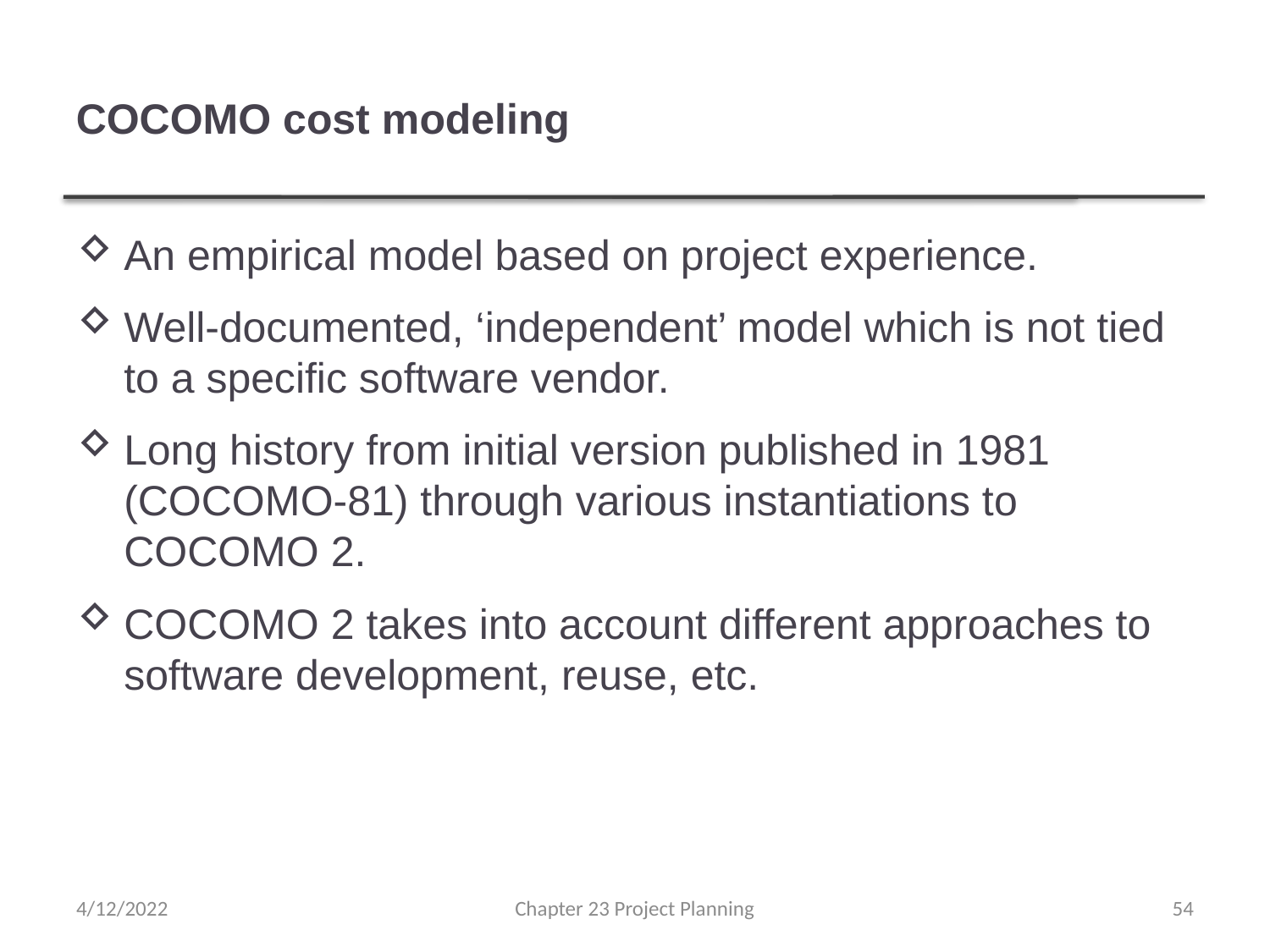

# COCOMO cost modeling
An empirical model based on project experience.
Well-documented, ‘independent’ model which is not tied to a specific software vendor.
Long history from initial version published in 1981 (COCOMO-81) through various instantiations to COCOMO 2.
COCOMO 2 takes into account different approaches to software development, reuse, etc.
4/12/2022
Chapter 23 Project Planning
54